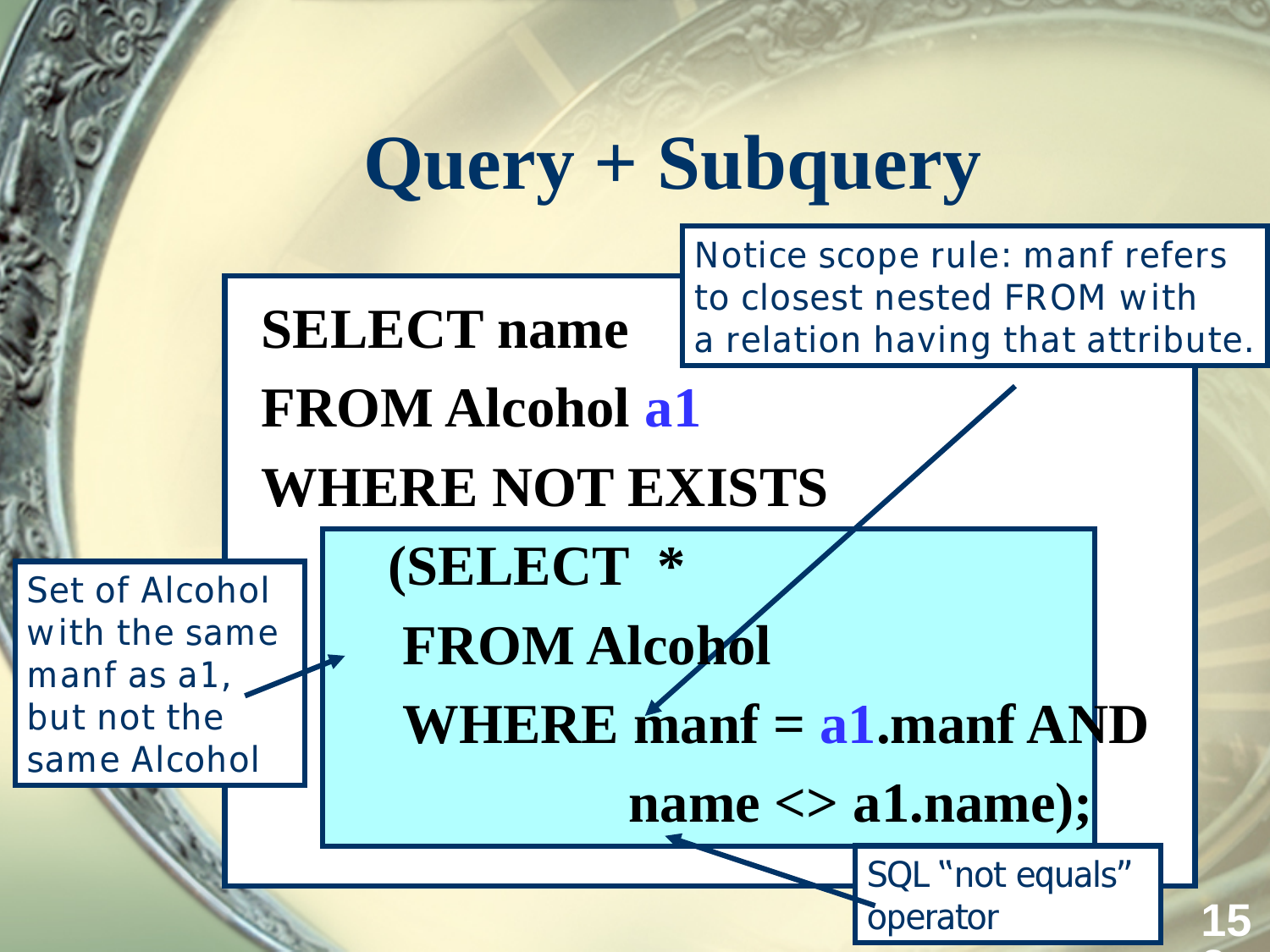

SELECT name
	FROM Alcohol a1
	WHERE NOT EXISTS
		(SELECT  *
		 FROM Alcohol
		 WHERE manf = a1.manf AND
			        name <> a1.name);
Query + Subquery
Notice scope rule: manf refers
to closest nested FROM with
a relation having that attribute.

Set of Alcohol
with the same
manf as a1, but not the
same Alcohol

SQL “not equals”
operator
153